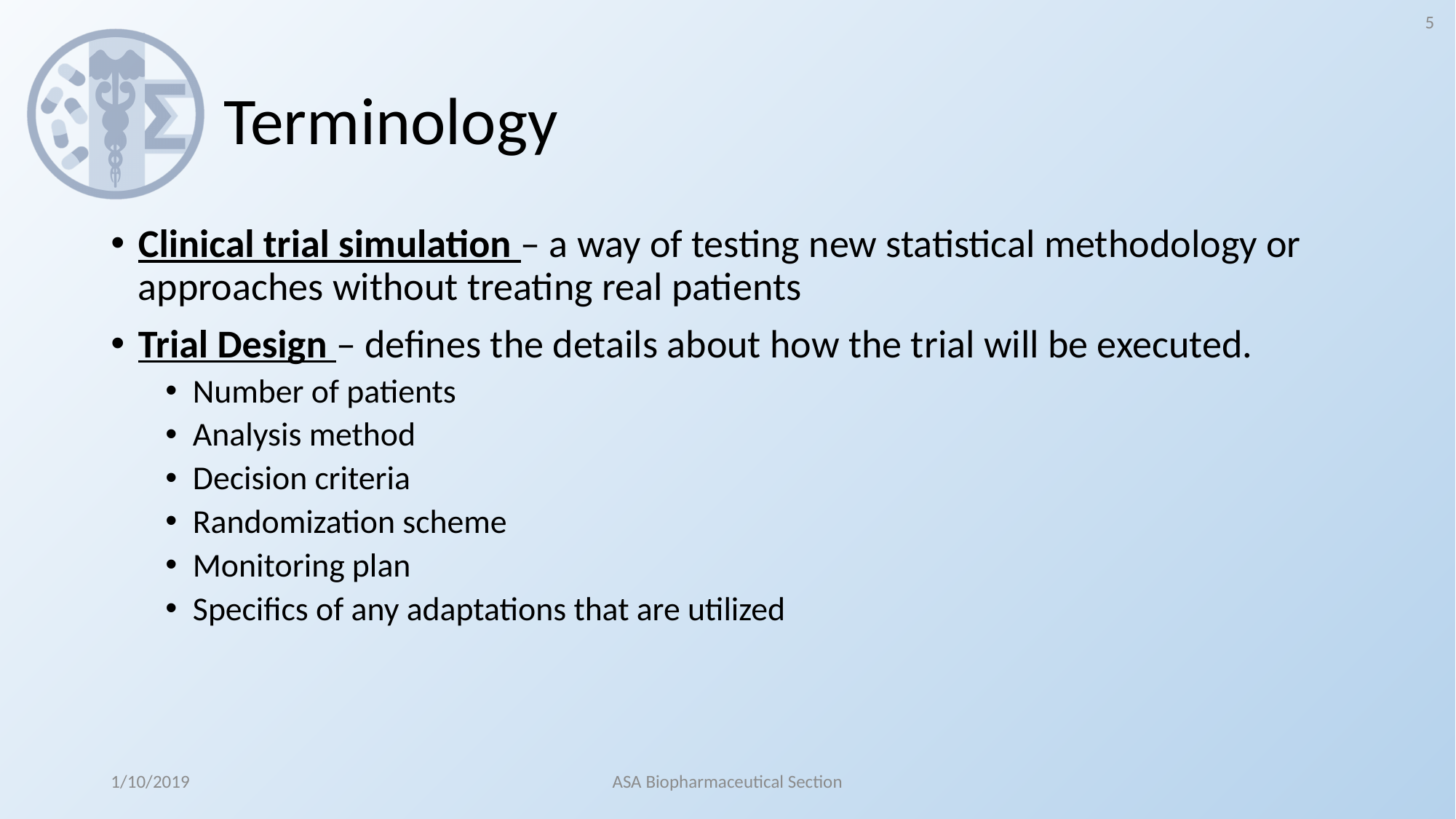

5
# Terminology
Clinical trial simulation – a way of testing new statistical methodology or approaches without treating real patients
Trial Design – defines the details about how the trial will be executed.
Number of patients
Analysis method
Decision criteria
Randomization scheme
Monitoring plan
Specifics of any adaptations that are utilized
1/10/2019
ASA Biopharmaceutical Section